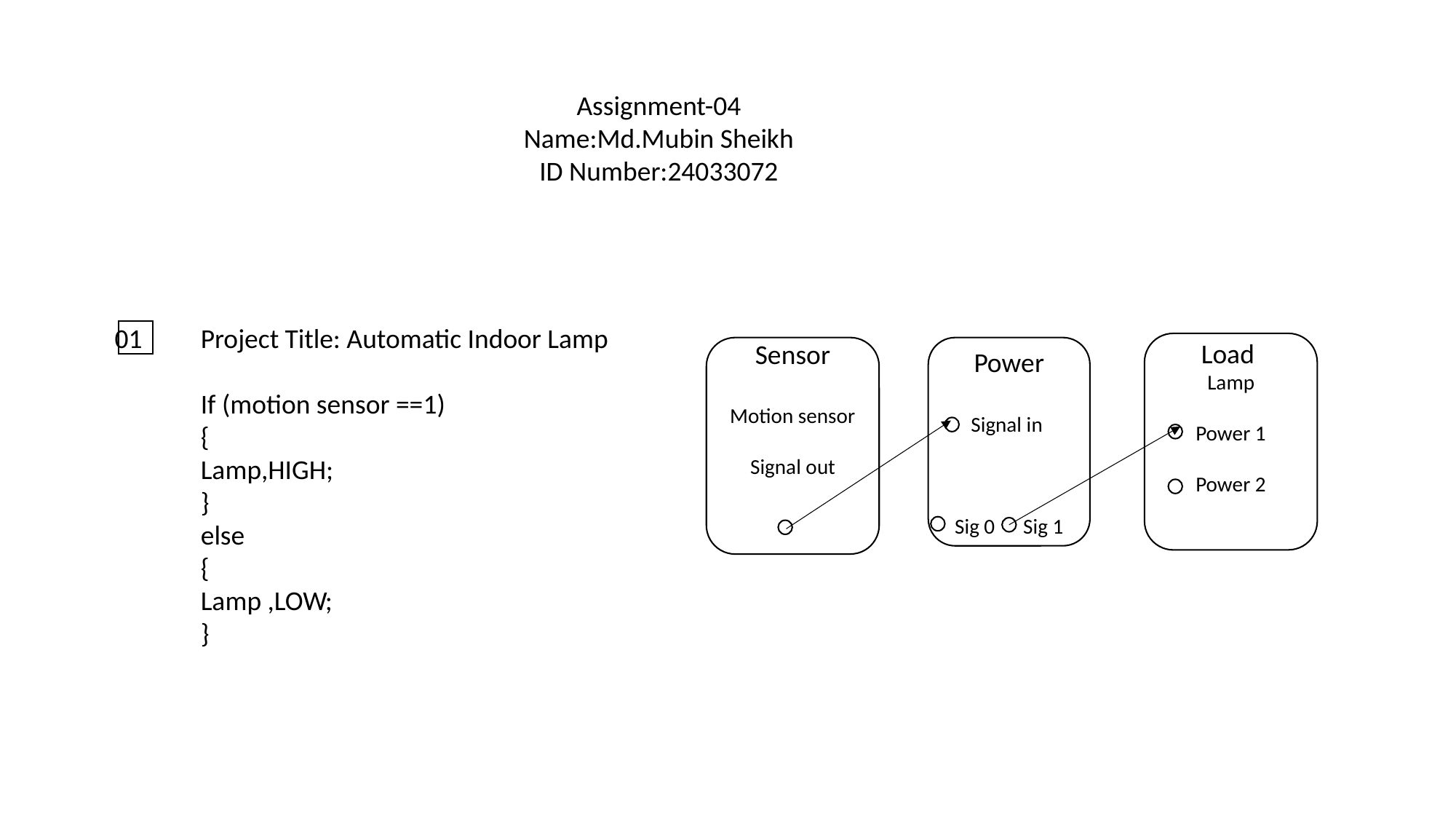

Assignment-04
Name:Md.Mubin Sheikh
ID Number:24033072
01
Project Title: Automatic Indoor Lamp

If (motion sensor ==1)
{
Lamp,HIGH;
}
else
{
Lamp ,LOW;
}

Load
Lamp

Power 1

Power 2

Sensor

Motion sensor

Signal out

Power

Signal in

Sig 0      Sig 1